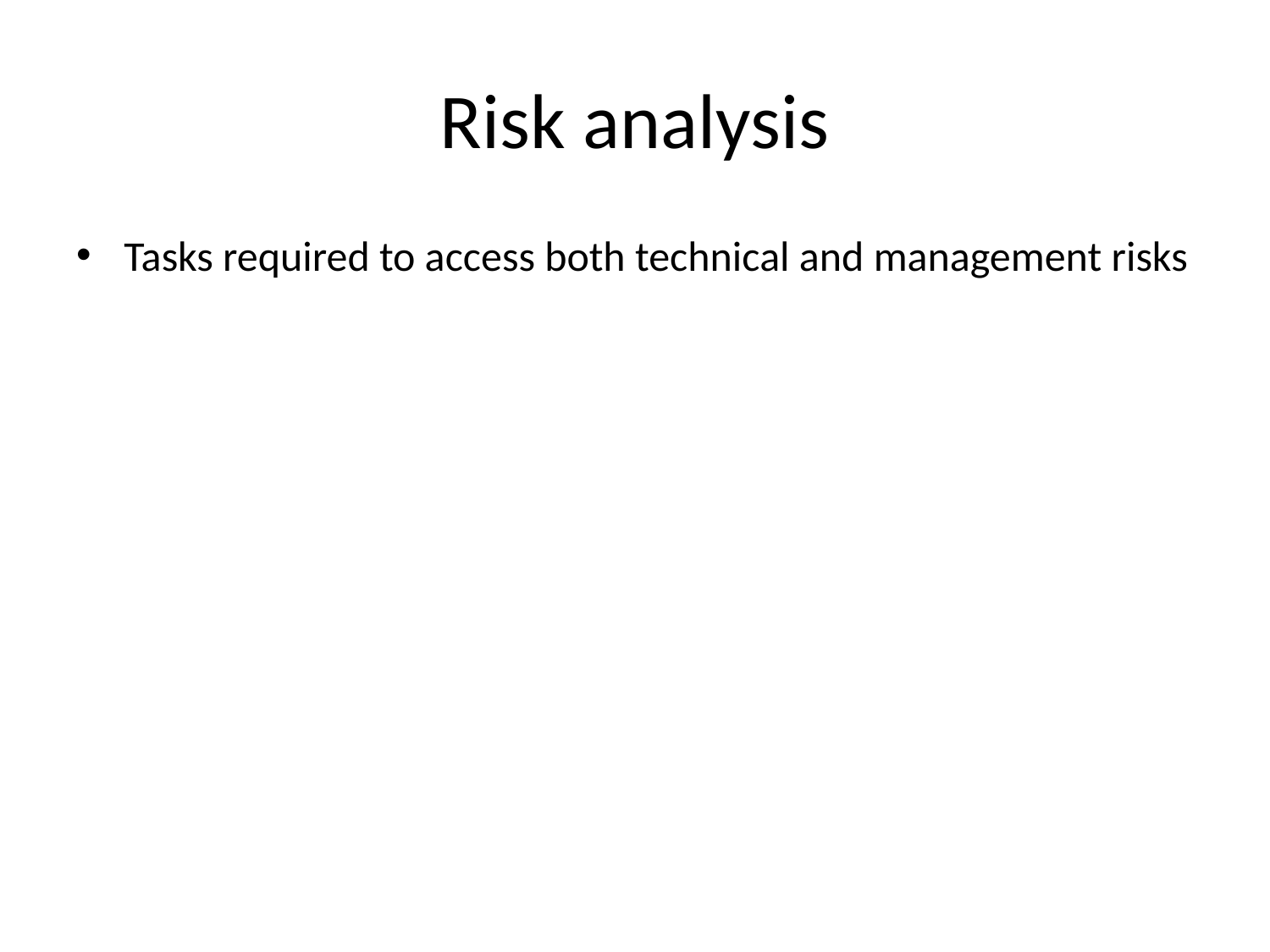

# Risk analysis
Tasks required to access both technical and management risks